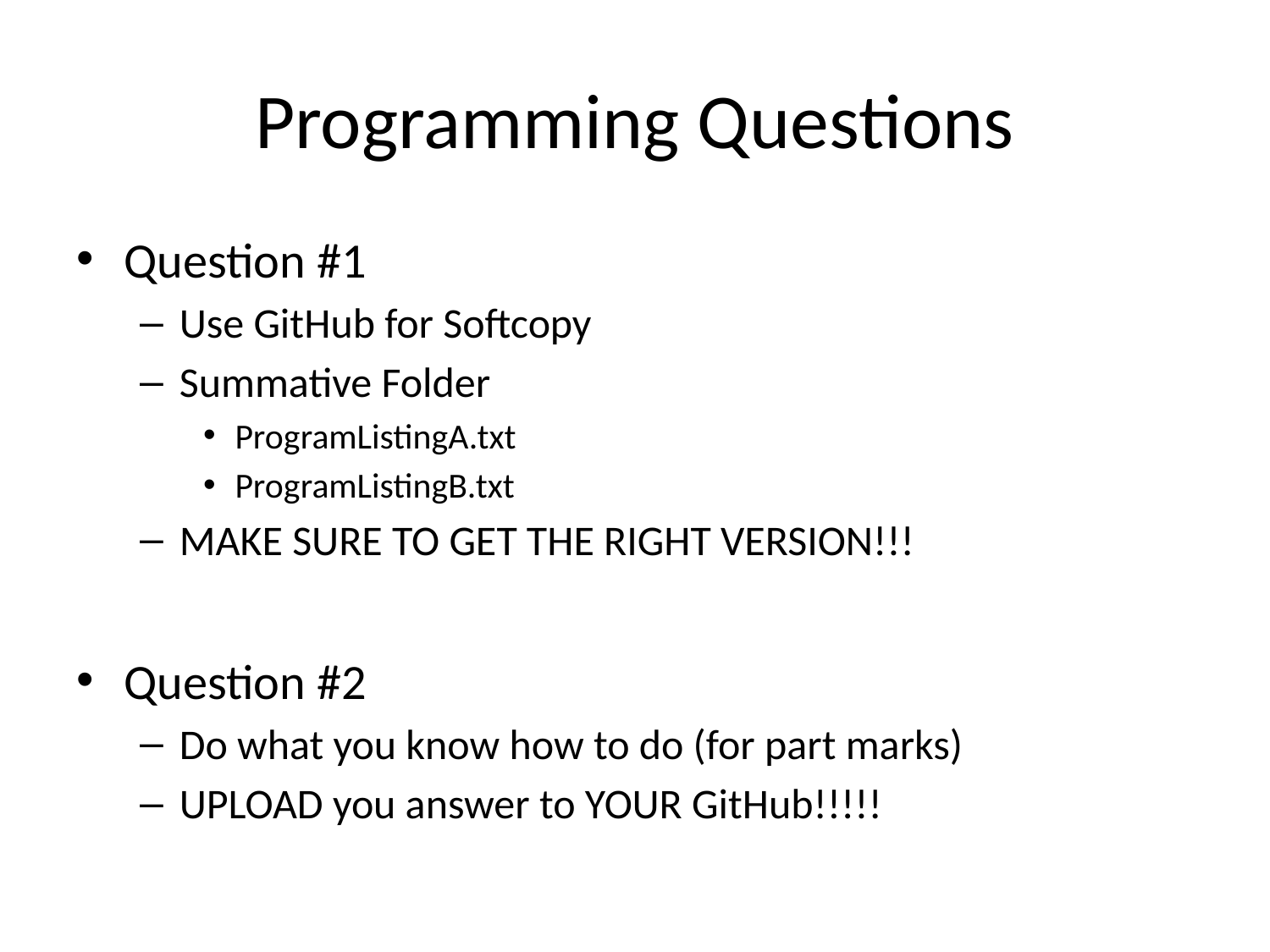

# Programming Questions
Question #1
Use GitHub for Softcopy
Summative Folder
ProgramListingA.txt
ProgramListingB.txt
MAKE SURE TO GET THE RIGHT VERSION!!!

Question #2
Do what you know how to do (for part marks)
UPLOAD you answer to YOUR GitHub!!!!!